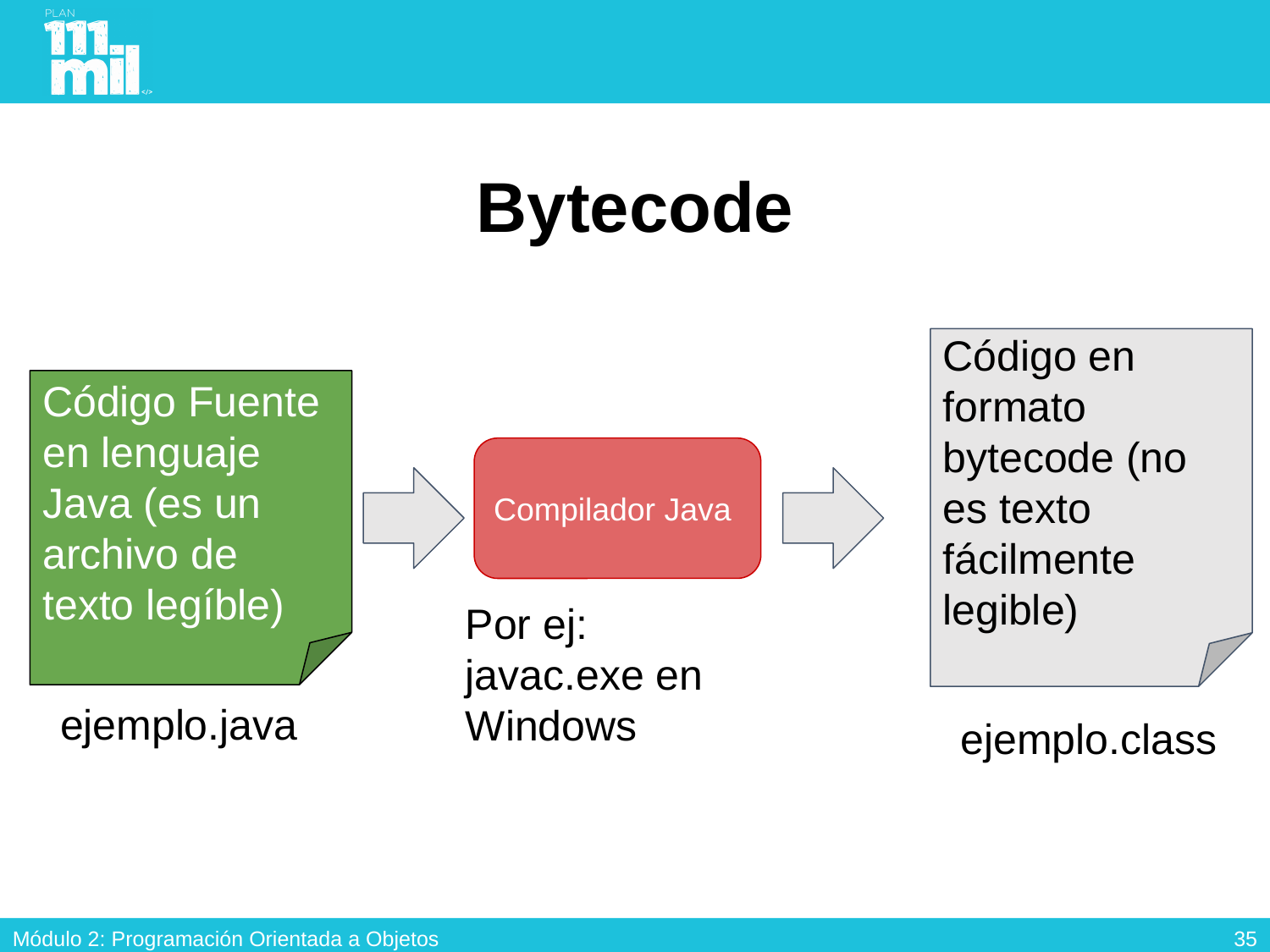

# Bytecode
Código en formato bytecode (no es texto fácilmente legible)
Código Fuente en lenguaje Java (es un archivo de texto legíble)
Compilador Java

Por ej: javac.exe en Windows
ejemplo.java
ejemplo.class
35
Módulo 2: Programación Orientada a Objetos